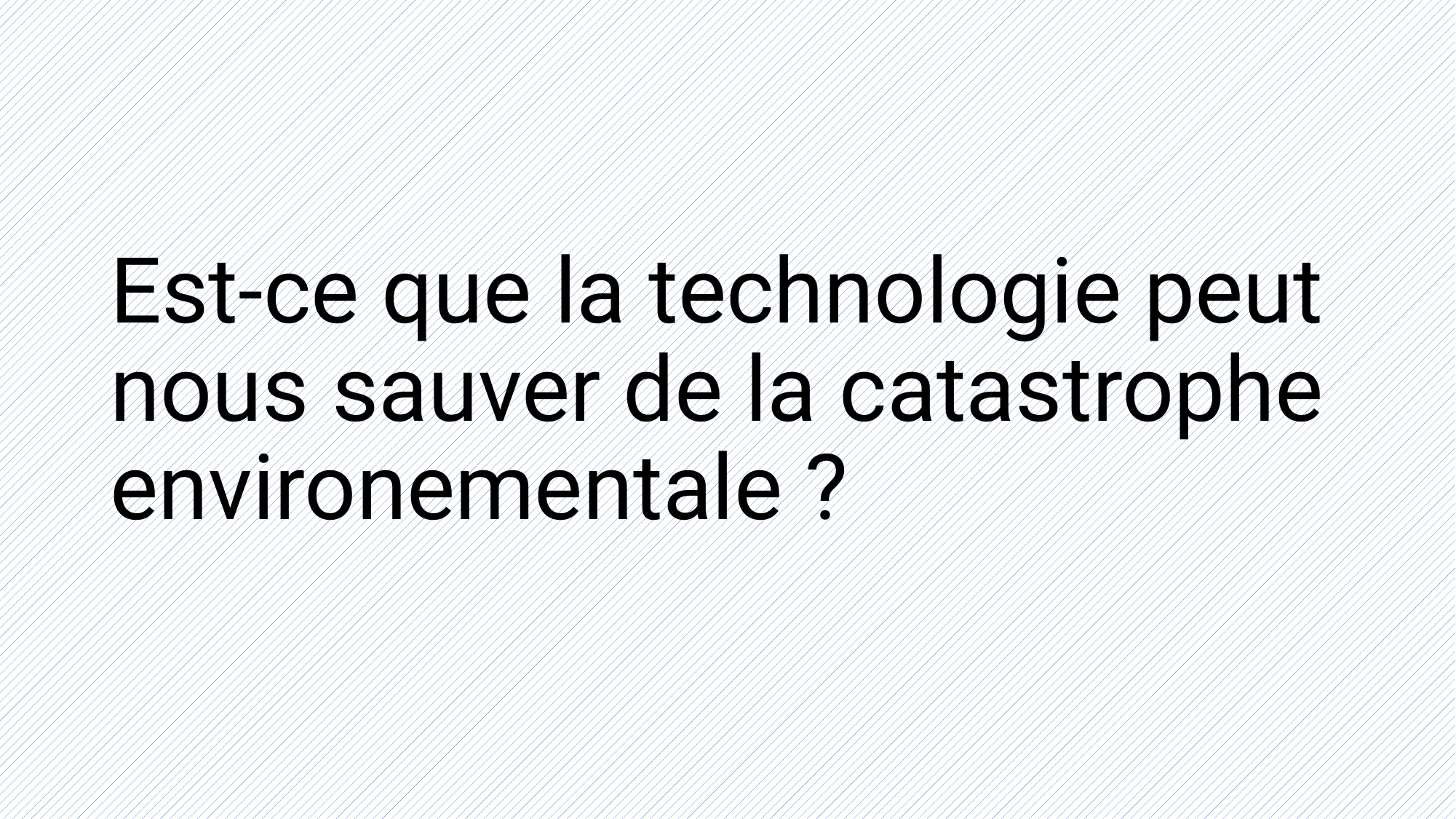

# Est-ce que la technologie peut nous sauver de la catastrophe environementale ?